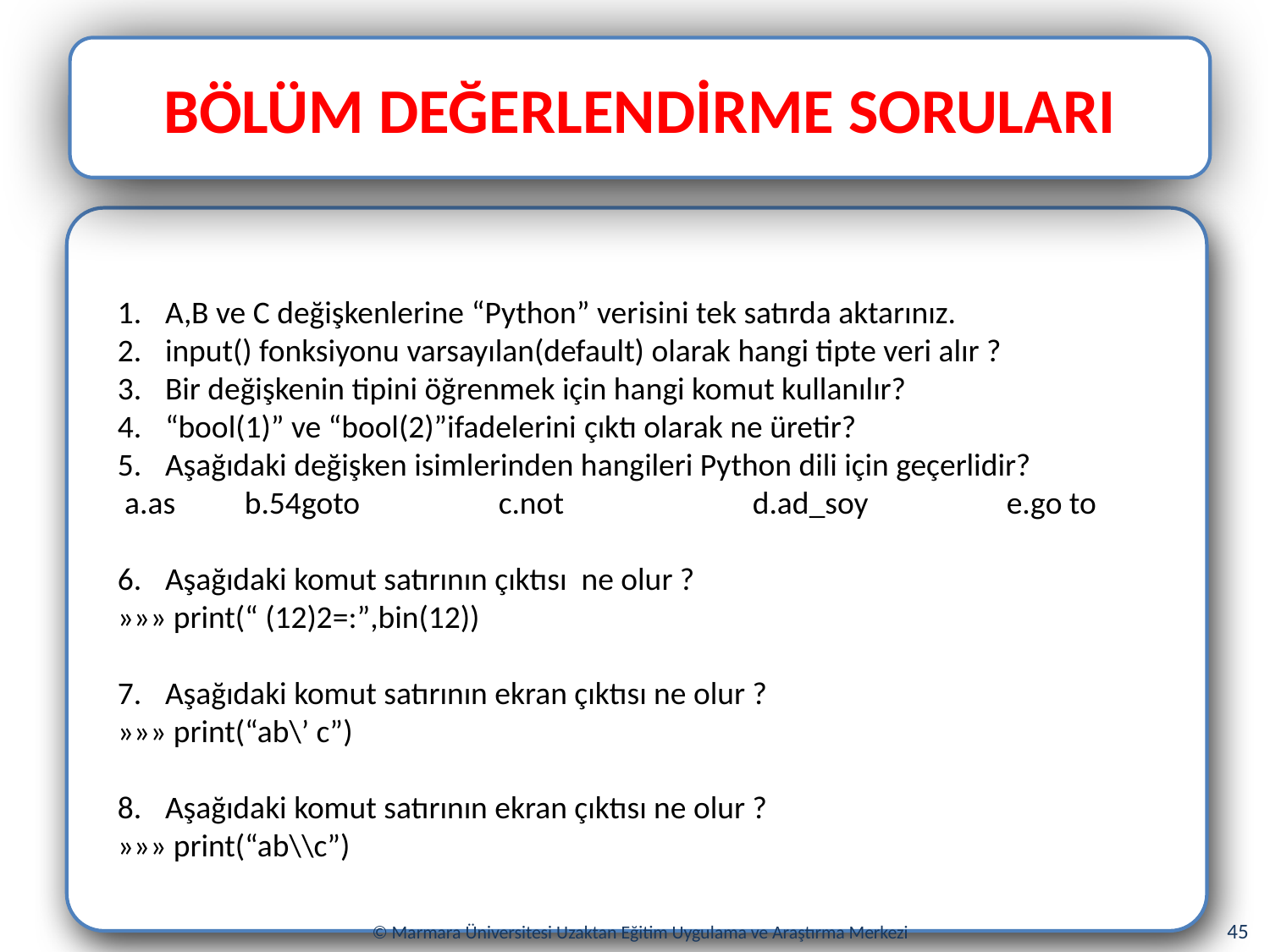

BÖLÜM DEĞERLENDİRME SORULARI

A,B ve C değişkenlerine “Python” verisini tek satırda aktarınız.
input() fonksiyonu varsayılan(default) olarak hangi tipte veri alır ?
Bir değişkenin tipini öğrenmek için hangi komut kullanılır?
“bool(1)” ve “bool(2)”ifadelerini çıktı olarak ne üretir?
Aşağıdaki değişken isimlerinden hangileri Python dili için geçerlidir?
 a.as  	b.54goto 		c.not 		d.ad_soy 		e.go to

Aşağıdaki komut satırının çıktısı  ne olur ?
»»» print(“ (12)2=:”,bin(12))

Aşağıdaki komut satırının ekran çıktısı ne olur ?
»»» print(“ab\’ c”)

Aşağıdaki komut satırının ekran çıktısı ne olur ?
»»» print(“ab\\c”)

45
© Marmara Üniversitesi Uzaktan Eğitim Uygulama ve Araştırma Merkezi